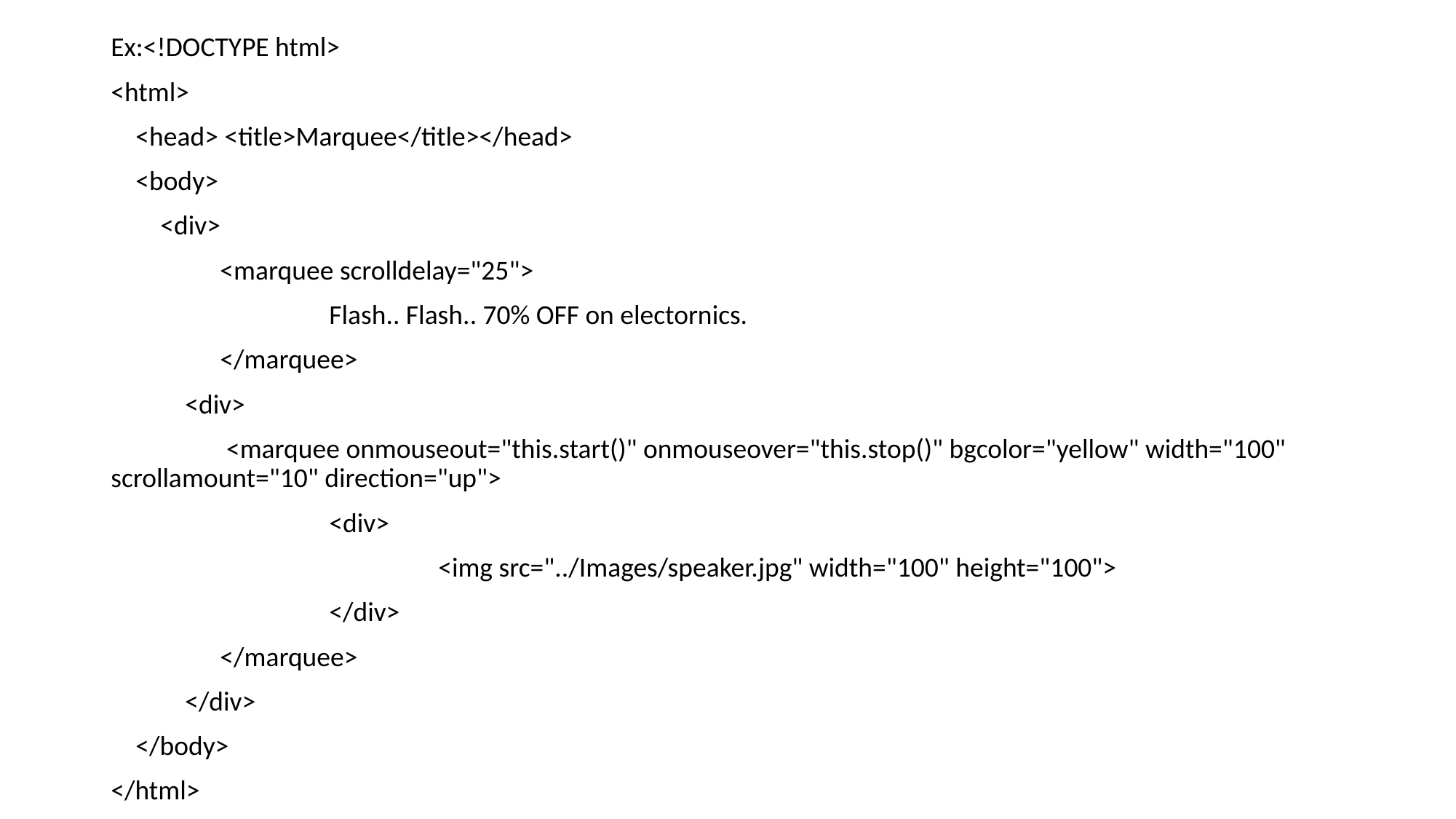

Ex:<!DOCTYPE html>
<html>
    <head> <title>Marquee</title></head>
    <body>
        <div>
	<marquee scrolldelay="25">
                		Flash.. Flash.. 70% OFF on electornics.
            	</marquee>
            <div>
           	 <marquee onmouseout="this.start()" onmouseover="this.stop()" bgcolor="yellow" width="100" 	scrollamount="10" direction="up">
                		<div>
                    		<img src="../Images/speaker.jpg" width="100" height="100">
                		</div>
	</marquee>
            </div>
    </body>
</html>